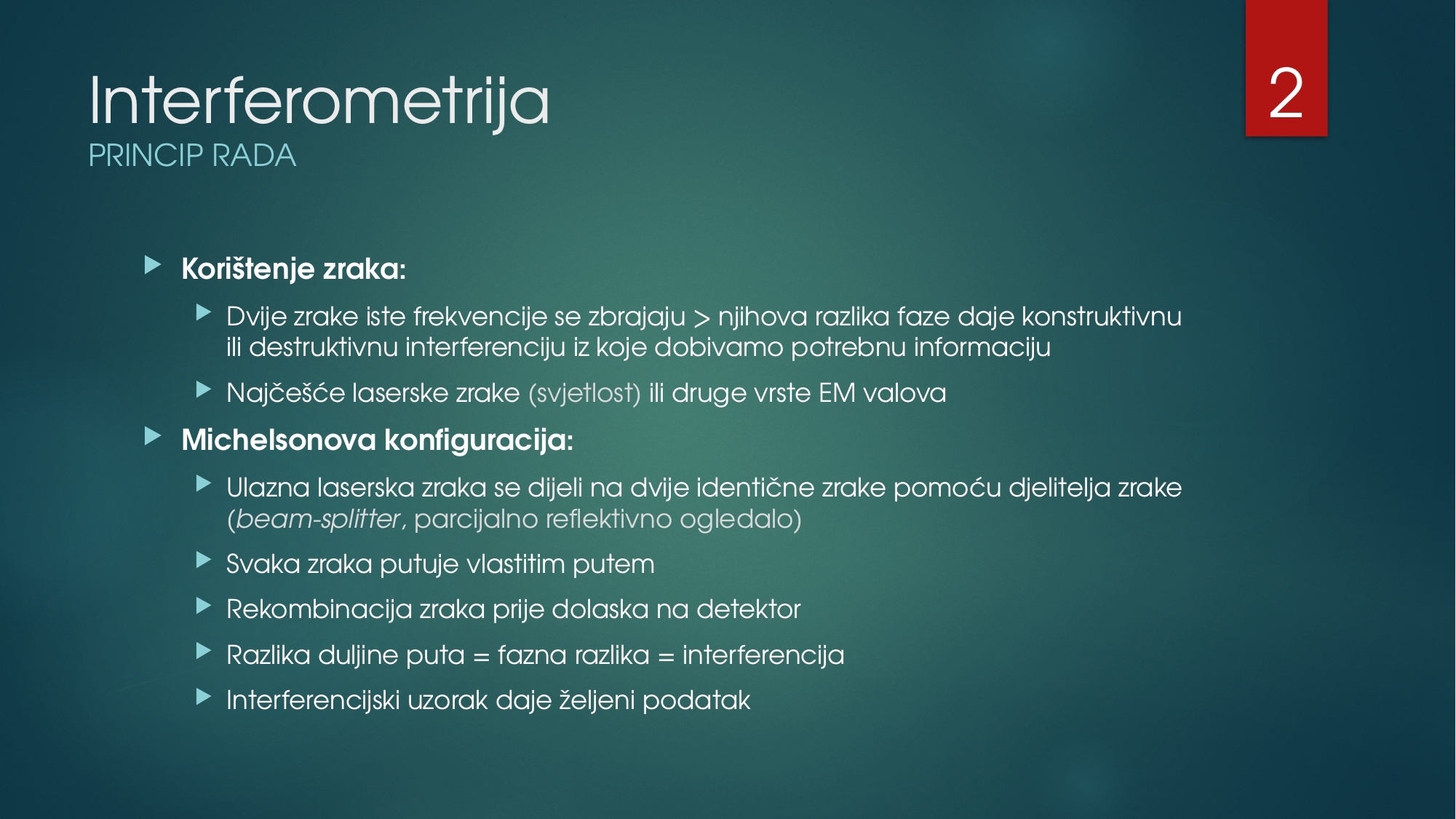

2
# Interferometrija princip rada
Korištenje zraka:
Dvije zrake iste frekvencije se zbrajaju > njihova razlika faze daje konstruktivnu ili destruktivnu interferenciju iz koje dobivamo potrebnu informaciju
Najčešće laserske zrake (svjetlost) ili druge vrste EM valova
Michelsonova konfiguracija:
Ulazna laserska zraka se dijeli na dvije identične zrake pomoću djelitelja zrake (beam-splitter, parcijalno reflektivno ogledalo)
Svaka zraka putuje vlastitim putem
Rekombinacija zraka prije dolaska na detektor
Razlika duljine puta = fazna razlika = interferencija
Interferencijski uzorak daje željeni podatak